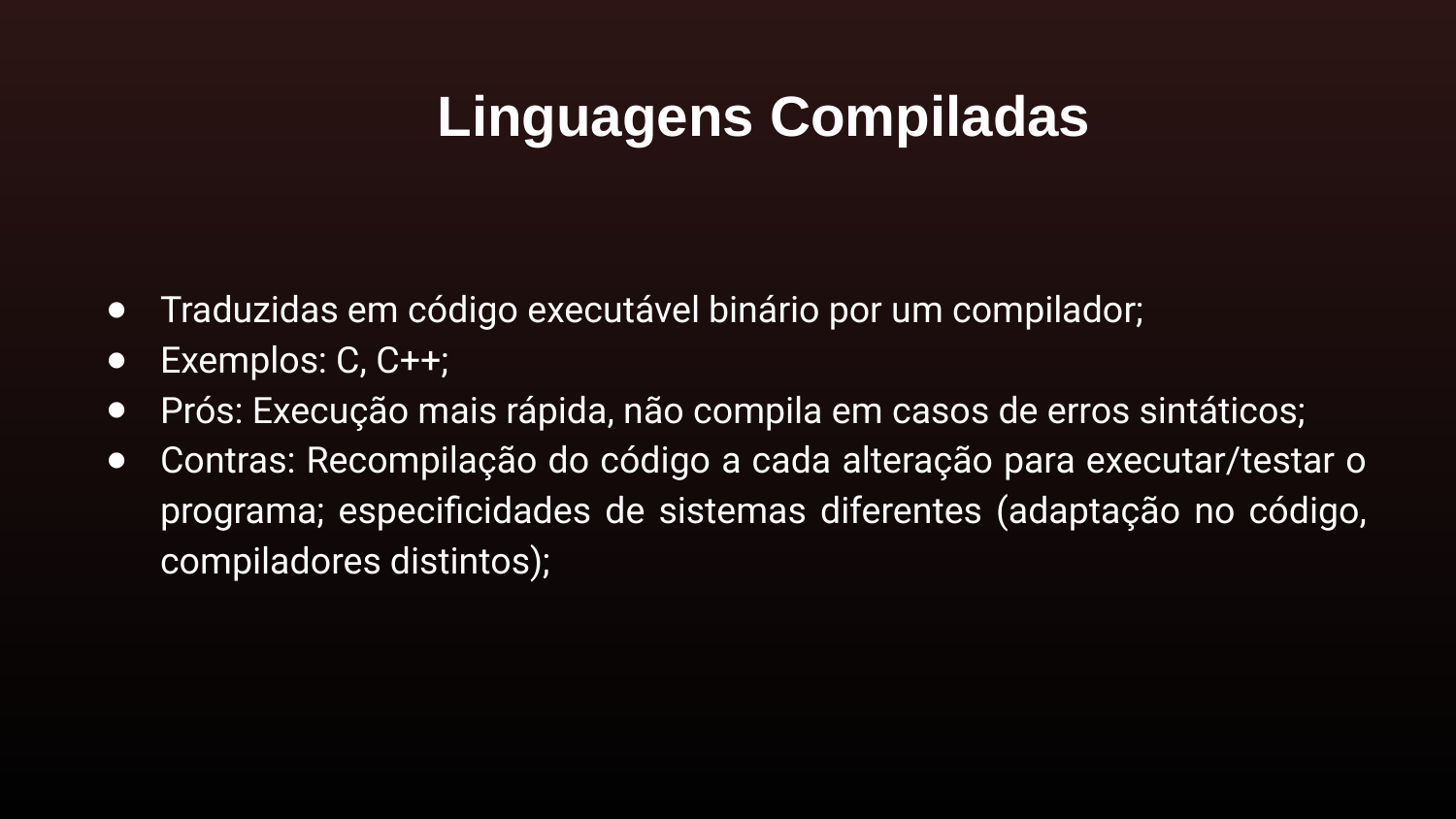

# Linguagens Compiladas
Traduzidas em código executável binário por um compilador;
Exemplos: C, C++;
Prós: Execução mais rápida, não compila em casos de erros sintáticos;
Contras: Recompilação do código a cada alteração para executar/testar o programa; especificidades de sistemas diferentes (adaptação no código, compiladores distintos);